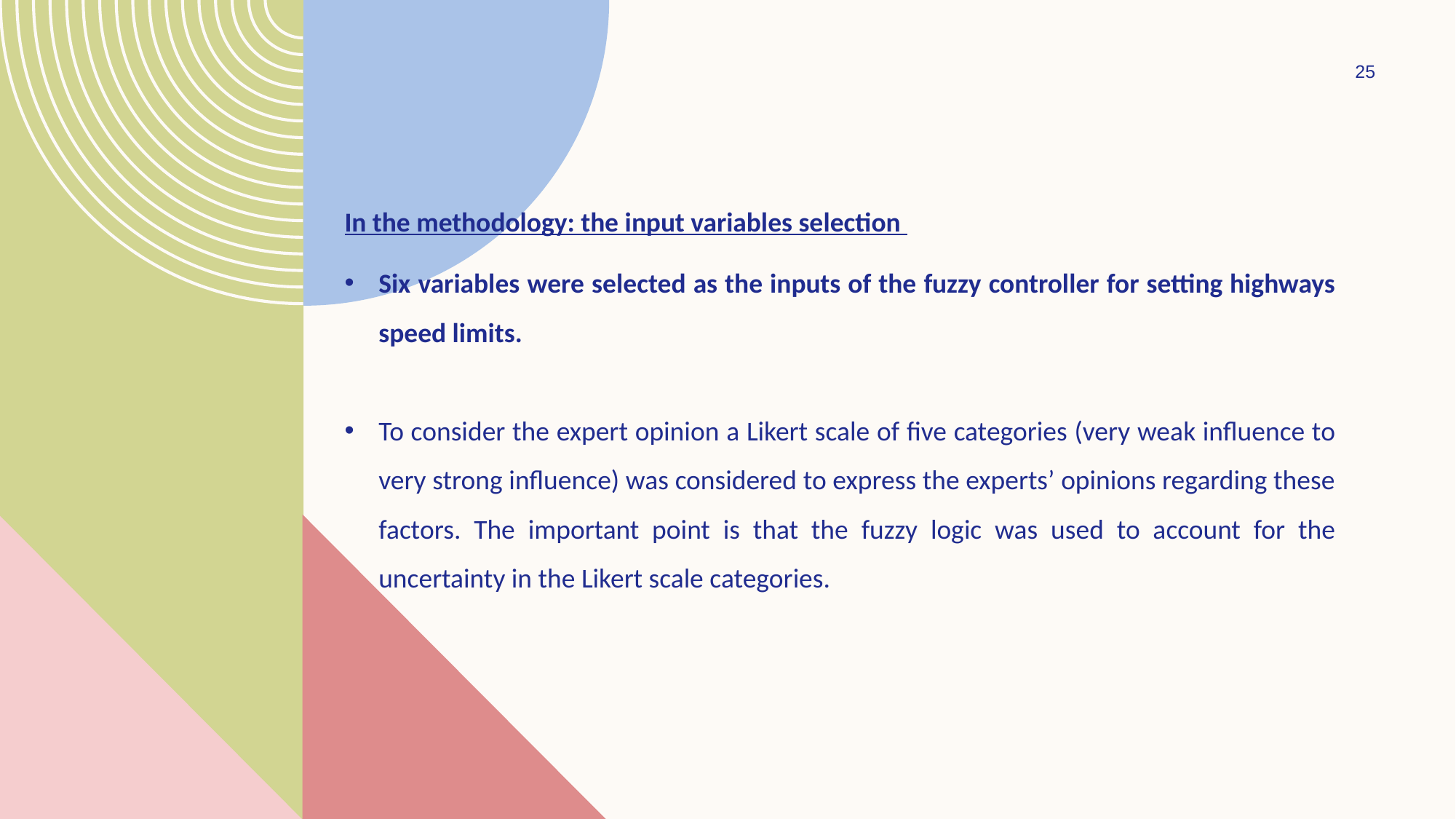

25

In the methodology: the input variables selection
Six variables were selected as the inputs of the fuzzy controller for setting highways speed limits.

To consider the expert opinion a Likert scale of five categories (very weak influence to very strong influence) was considered to express the experts’ opinions regarding these factors. The important point is that the fuzzy logic was used to account for the uncertainty in the Likert scale categories.